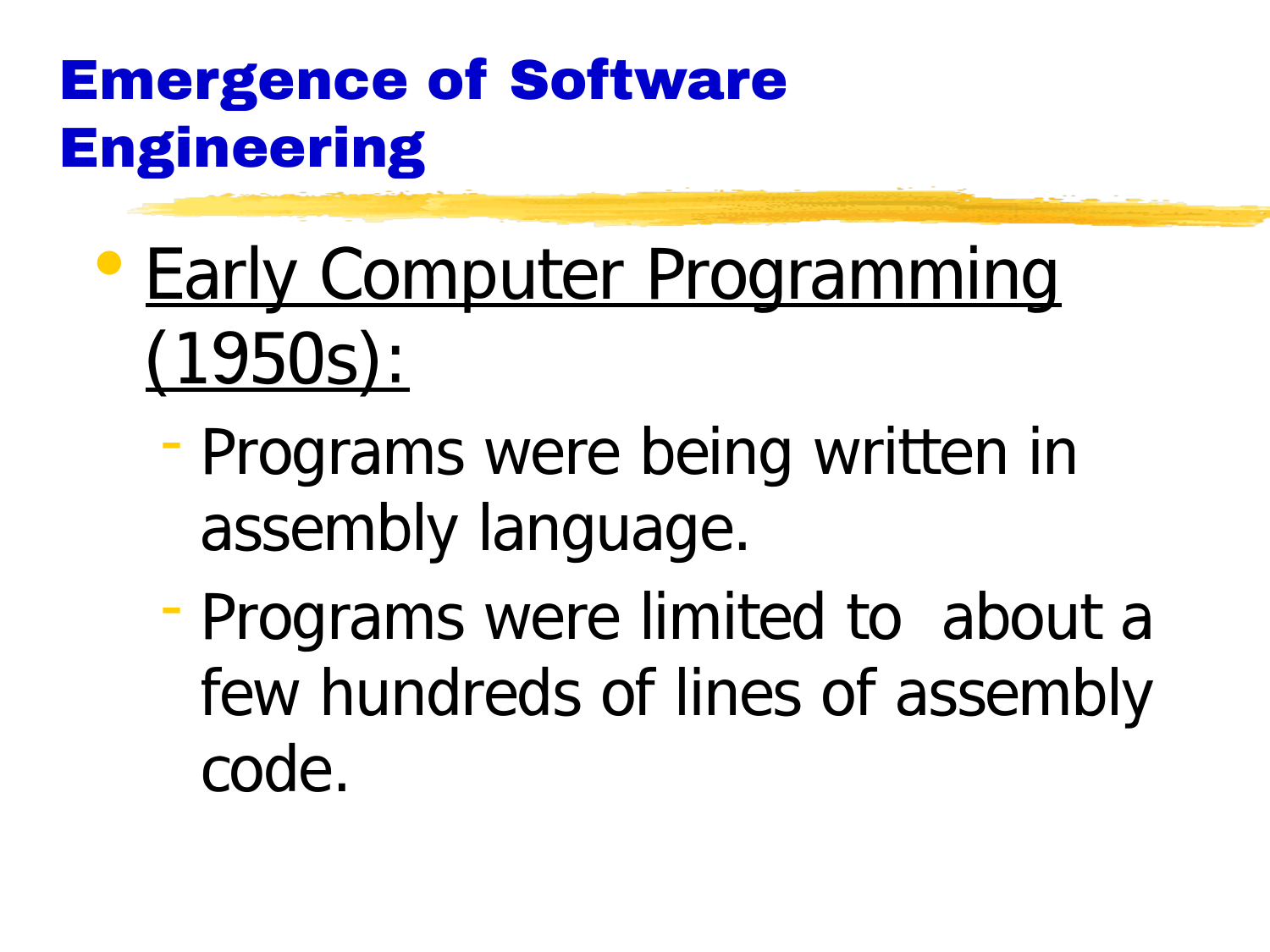

# Emergence of Software Engineering
Early Computer Programming (1950s):
Programs were being written in assembly language.
Programs were limited to  about a few hundreds of lines of assembly code.
20